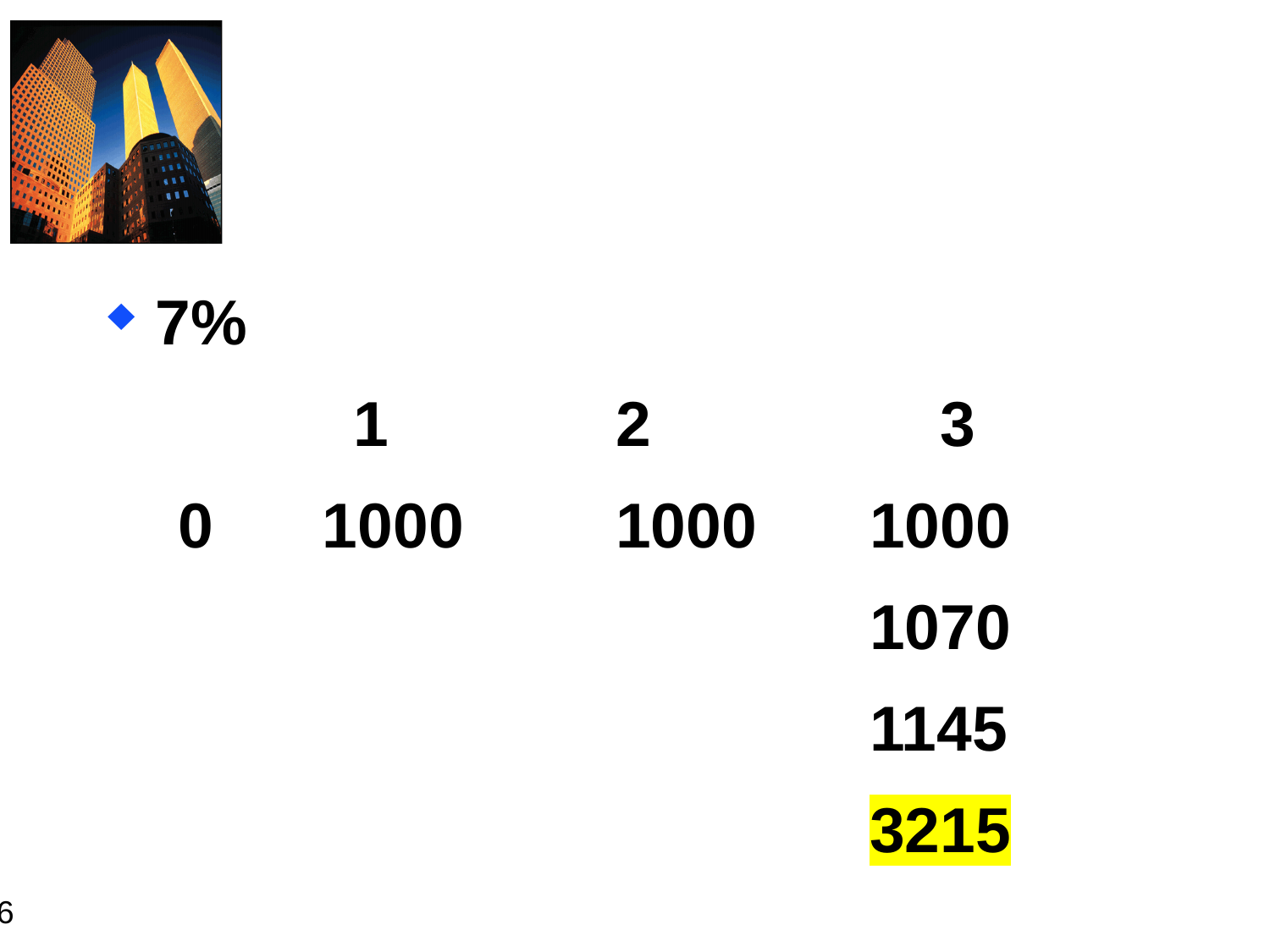

#
7%
              1		2		    3
    0	     1000		1000	1000
						1070
						1145
						3215